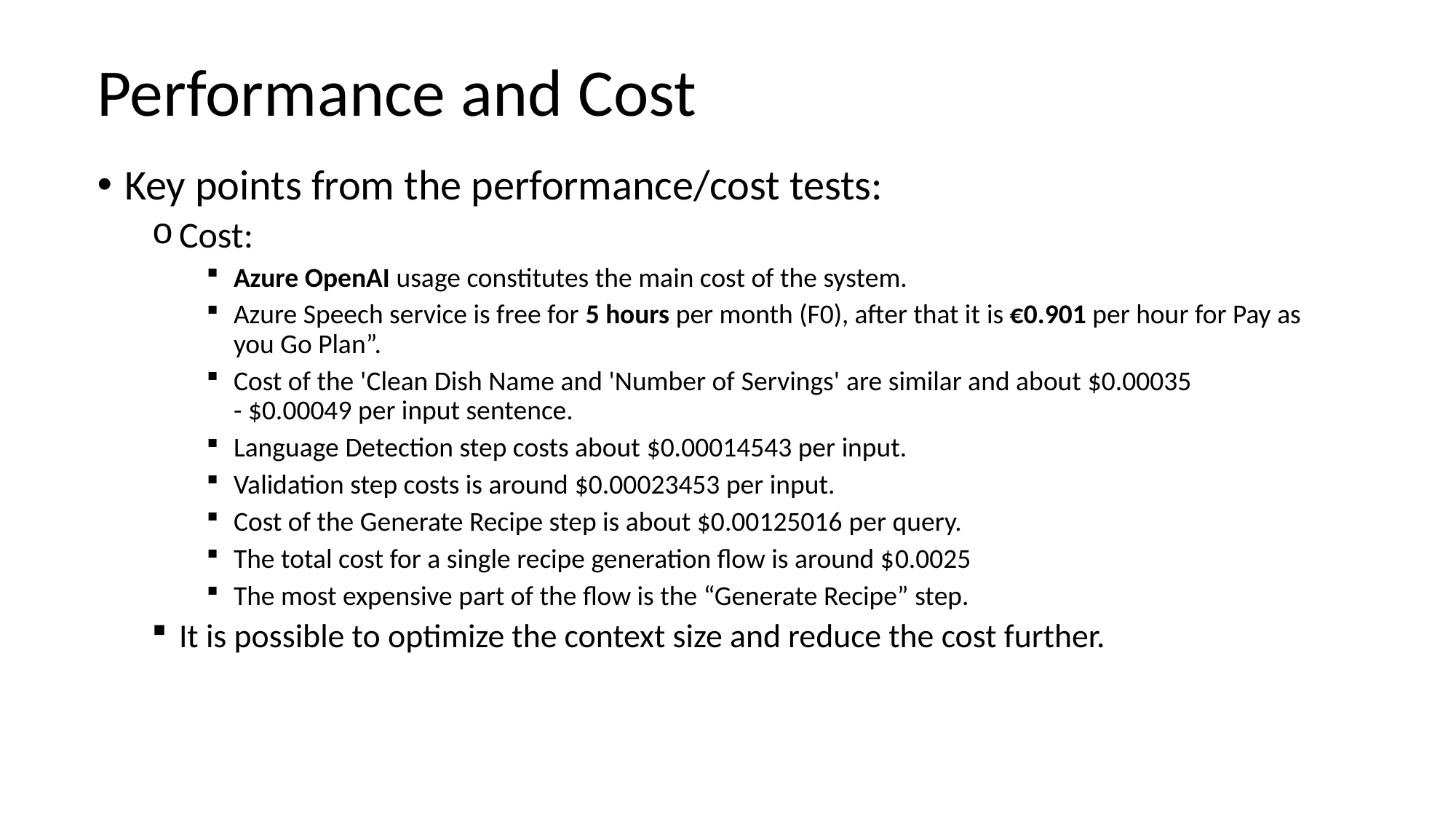

# Performance and Cost
Key points from the performance/cost tests:
Cost:
Azure OpenAI usage constitutes the main cost of the system.
Azure Speech service is free for 5 hours per month (F0), after that it is €0.901 per hour for Pay as you Go Plan”.
Cost of the 'Clean Dish Name and 'Number of Servings' are similar and about $0.00035 - $0.00049 per input sentence.
Language Detection step costs about $0.00014543 per input.
Validation step costs is around $0.00023453 per input.
Cost of the Generate Recipe step is about $0.00125016 per query.
The total cost for a single recipe generation flow is around $0.0025
The most expensive part of the flow is the “Generate Recipe” step.
It is possible to optimize the context size and reduce the cost further.